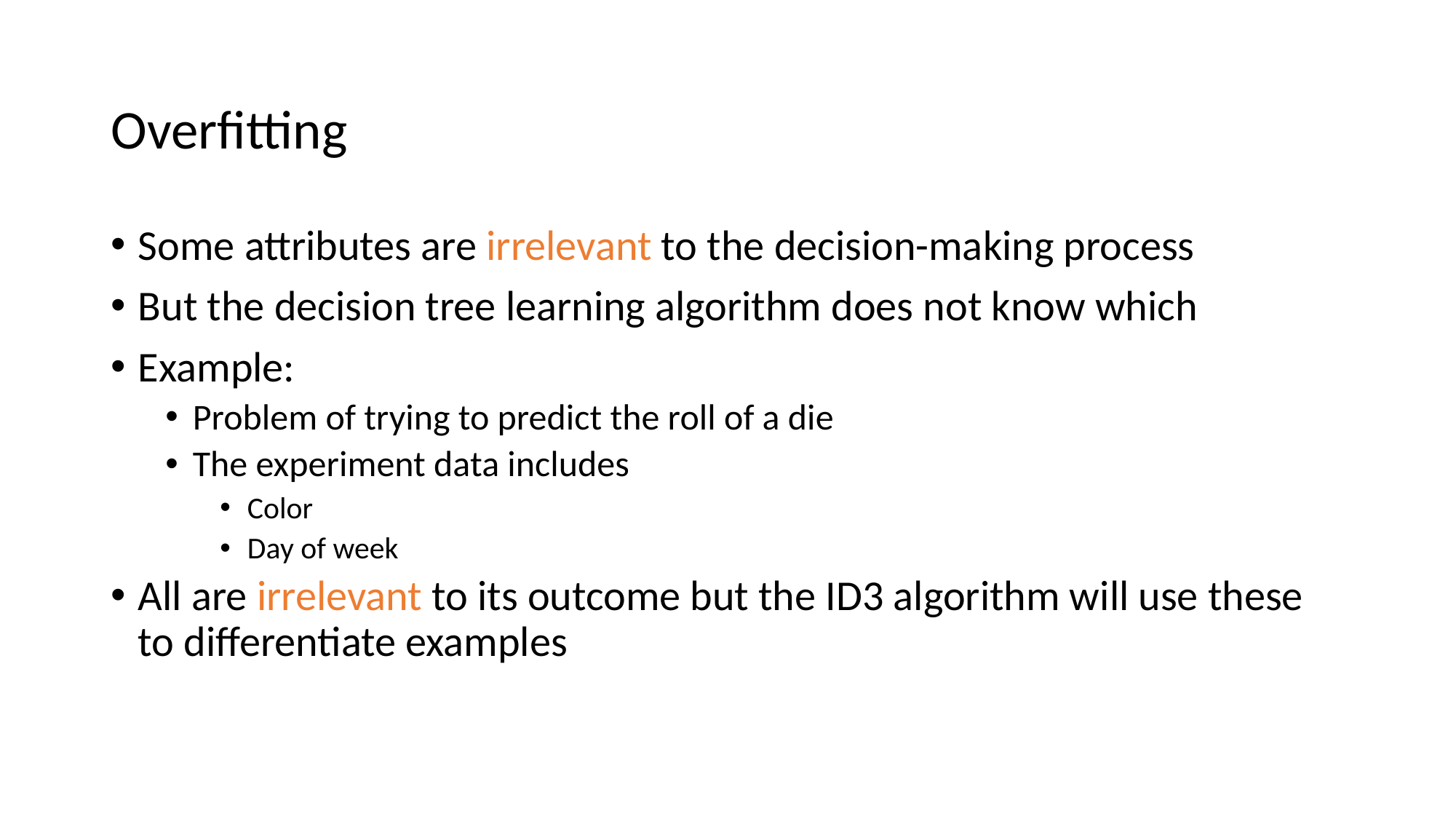

# Overfitting
Some attributes are irrelevant to the decision-making process
But the decision tree learning algorithm does not know which
Example:
Problem of trying to predict the roll of a die
The experiment data includes
Color
Day of week
All are irrelevant to its outcome but the ID3 algorithm will use these to differentiate examples